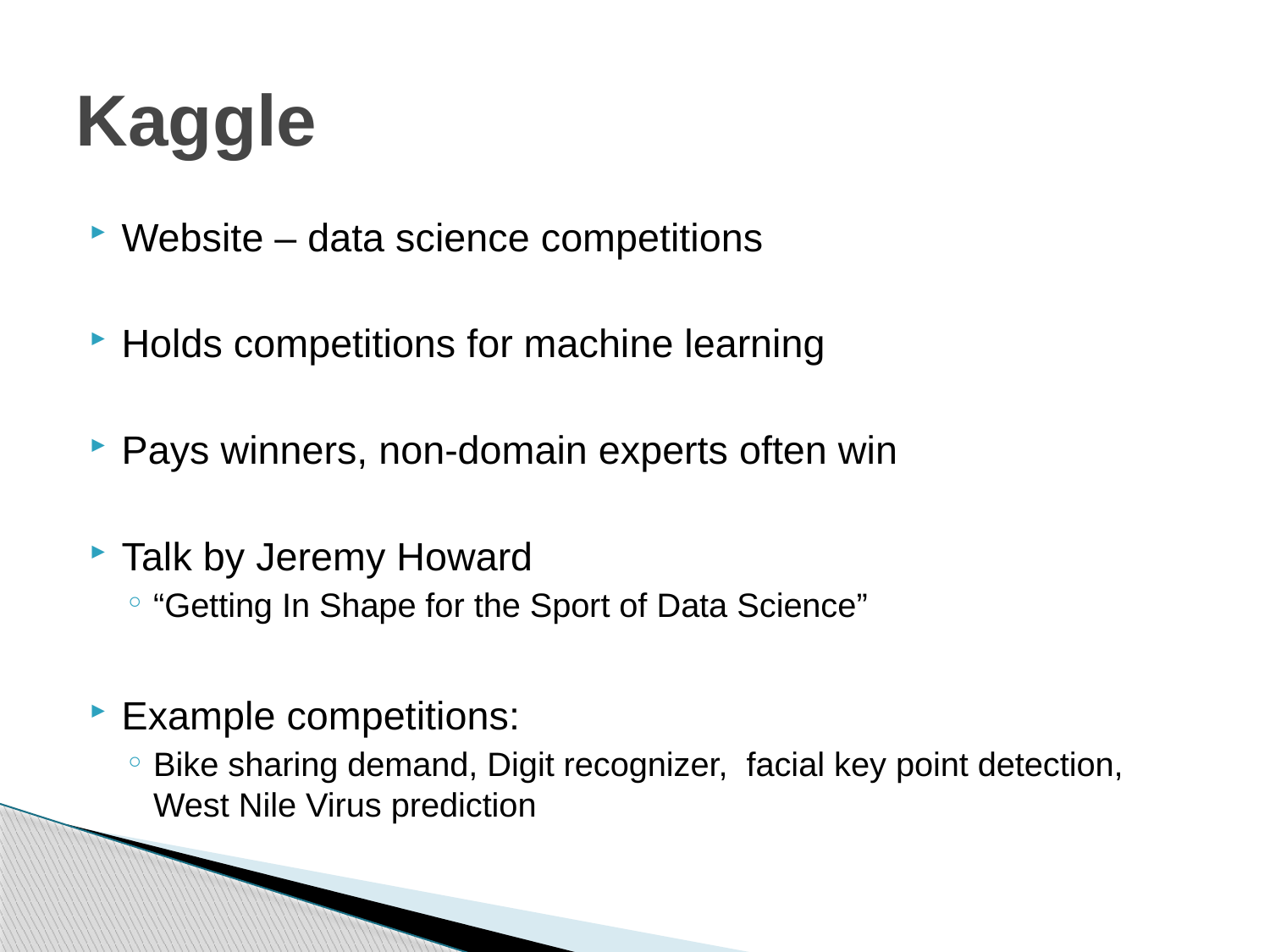

# Kaggle
Website – data science competitions

Holds competitions for machine learning

Pays winners, non-domain experts often win

Talk by Jeremy Howard
“Getting In Shape for the Sport of Data Science”

Example competitions:
Bike sharing demand, Digit recognizer,  facial key point detection, West Nile Virus prediction